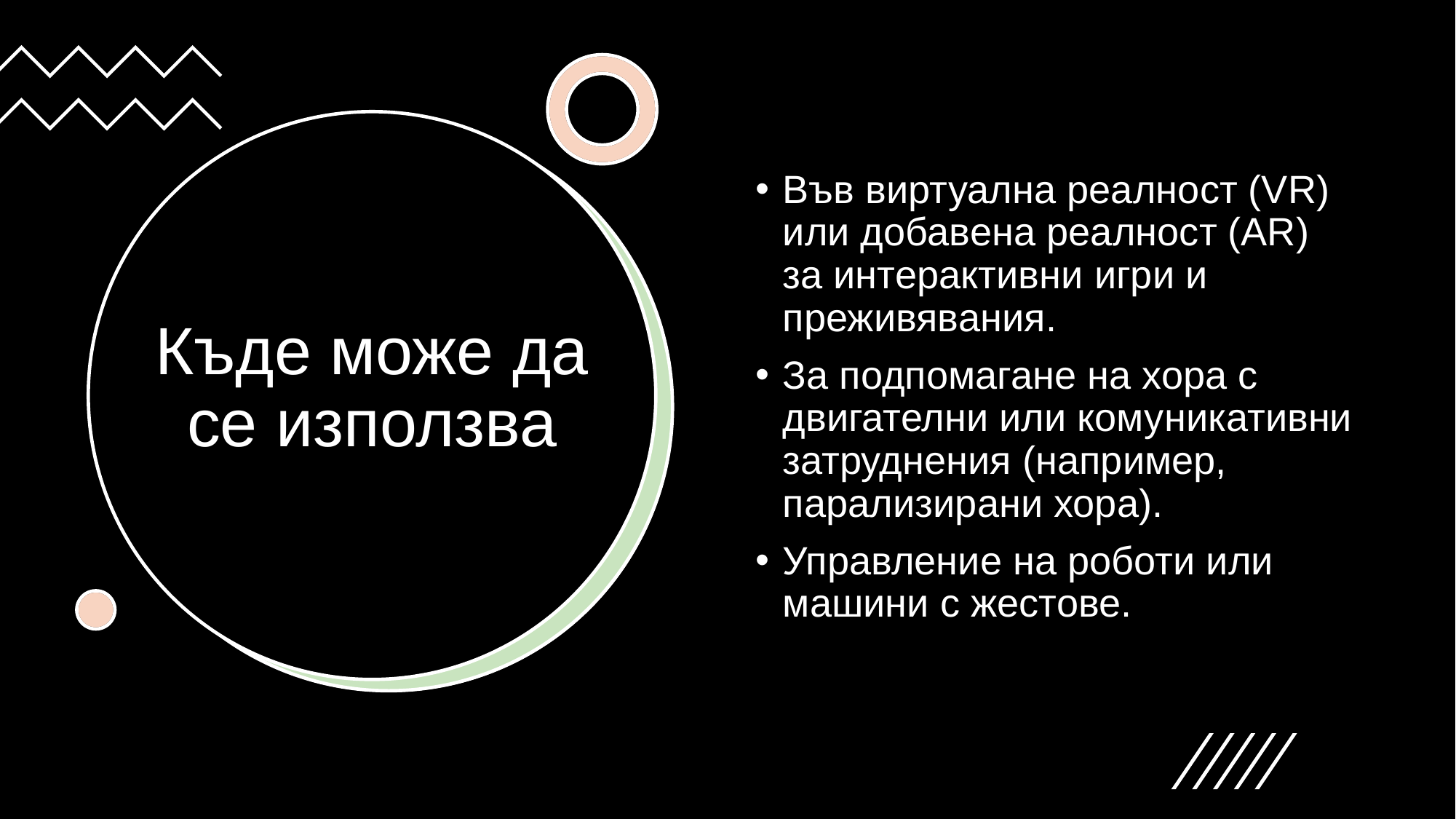

Във виртуална реалност (VR) или добавена реалност (AR) за интерактивни игри и преживявания.
За подпомагане на хора с двигателни или комуникативни затруднения (например, парализирани хора).
Управление на роботи или машини с жестове.

# Къде може да се използва